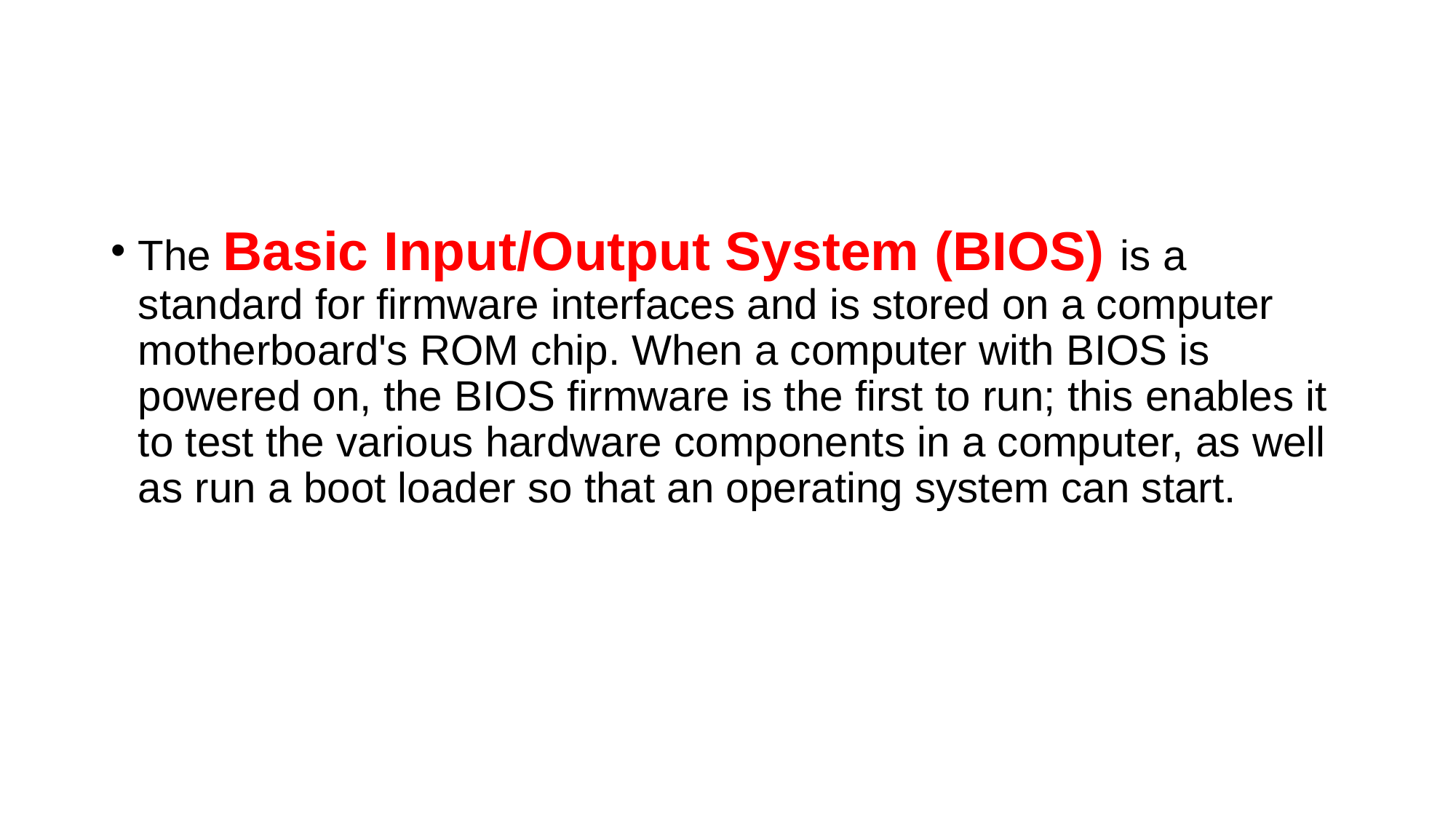

#
The Basic Input/Output System (BIOS) is a standard for firmware interfaces and is stored on a computer motherboard's ROM chip. When a computer with BIOS is
powered on, the BIOS firmware is the first to run; this enables it to test the various hardware components in a computer, as well as run a boot loader so that an operating system can start.